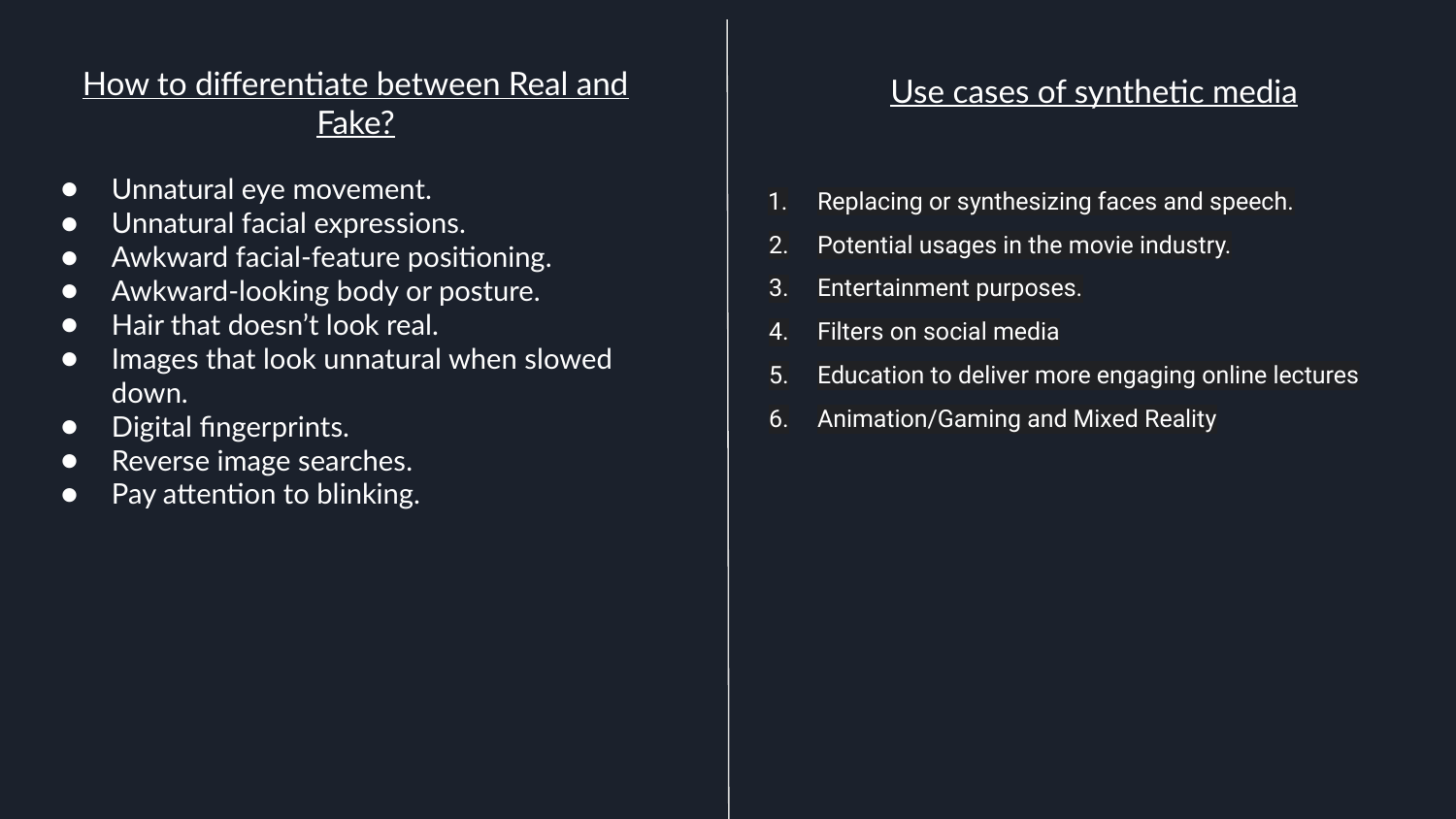

How to differentiate between Real and Fake?
Use cases of synthetic media
Unnatural eye movement.
Unnatural facial expressions.
Awkward facial-feature positioning.
Awkward-looking body or posture.
Hair that doesn’t look real.
Images that look unnatural when slowed down.
Digital fingerprints.
Reverse image searches.
Pay attention to blinking.
Replacing or synthesizing faces and speech.
Potential usages in the movie industry.
Entertainment purposes.
Filters on social media
Education to deliver more engaging online lectures
Animation/Gaming and Mixed Reality